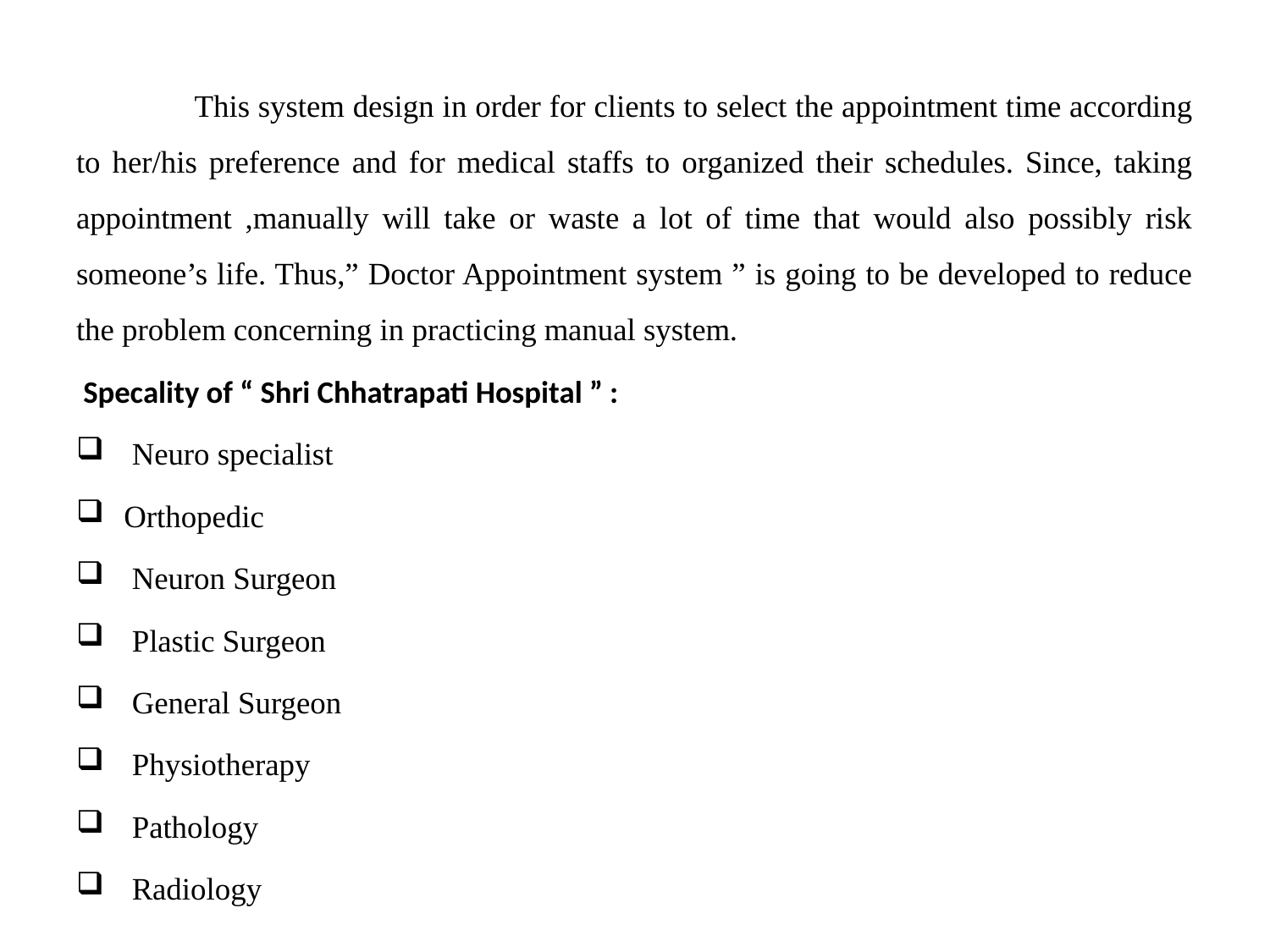

This system design in order for clients to select the appointment time according to her/his preference and for medical staffs to organized their schedules. Since, taking appointment ,manually will take or waste a lot of time that would also possibly risk someone’s life. Thus,” Doctor Appointment system ” is going to be developed to reduce the problem concerning in practicing manual system.
 Specality of “ Shri Chhatrapati Hospital ” :
 Neuro specialist
Orthopedic
 Neuron Surgeon
 Plastic Surgeon
 General Surgeon
 Physiotherapy
 Pathology
 Radiology